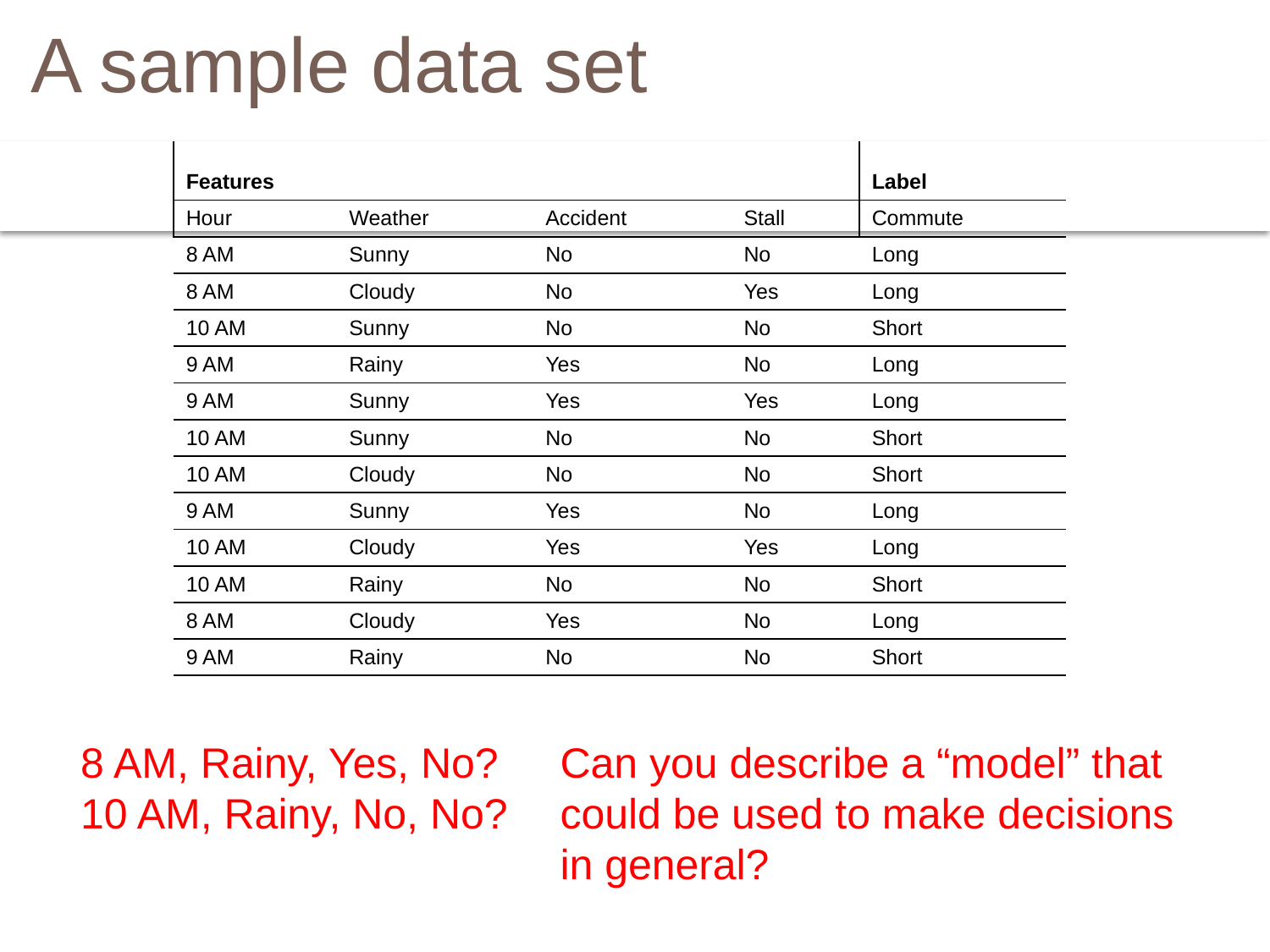

# A sample data set

| Features |  |  |  | Label |
| --- | --- | --- | --- | --- |
| Hour | Weather | Accident | Stall | Commute |
| 8 AM | Sunny | No | No | Long |
| 8 AM | Cloudy | No | Yes | Long |
| 10 AM | Sunny | No | No | Short |
| 9 AM | Rainy | Yes | No | Long |
| 9 AM | Sunny | Yes | Yes | Long |
| 10 AM | Sunny | No | No | Short |
| 10 AM | Cloudy | No | No | Short |
| 9 AM | Sunny | Yes | No | Long |
| 10 AM | Cloudy | Yes | Yes | Long |
| 10 AM | Rainy | No | No | Short |
| 8 AM | Cloudy | Yes | No | Long |
| 9 AM | Rainy | No | No | Short |
8 AM, Rainy, Yes, No?
10 AM, Rainy, No, No?
Can you describe a “model” that could be used to make decisions in general?